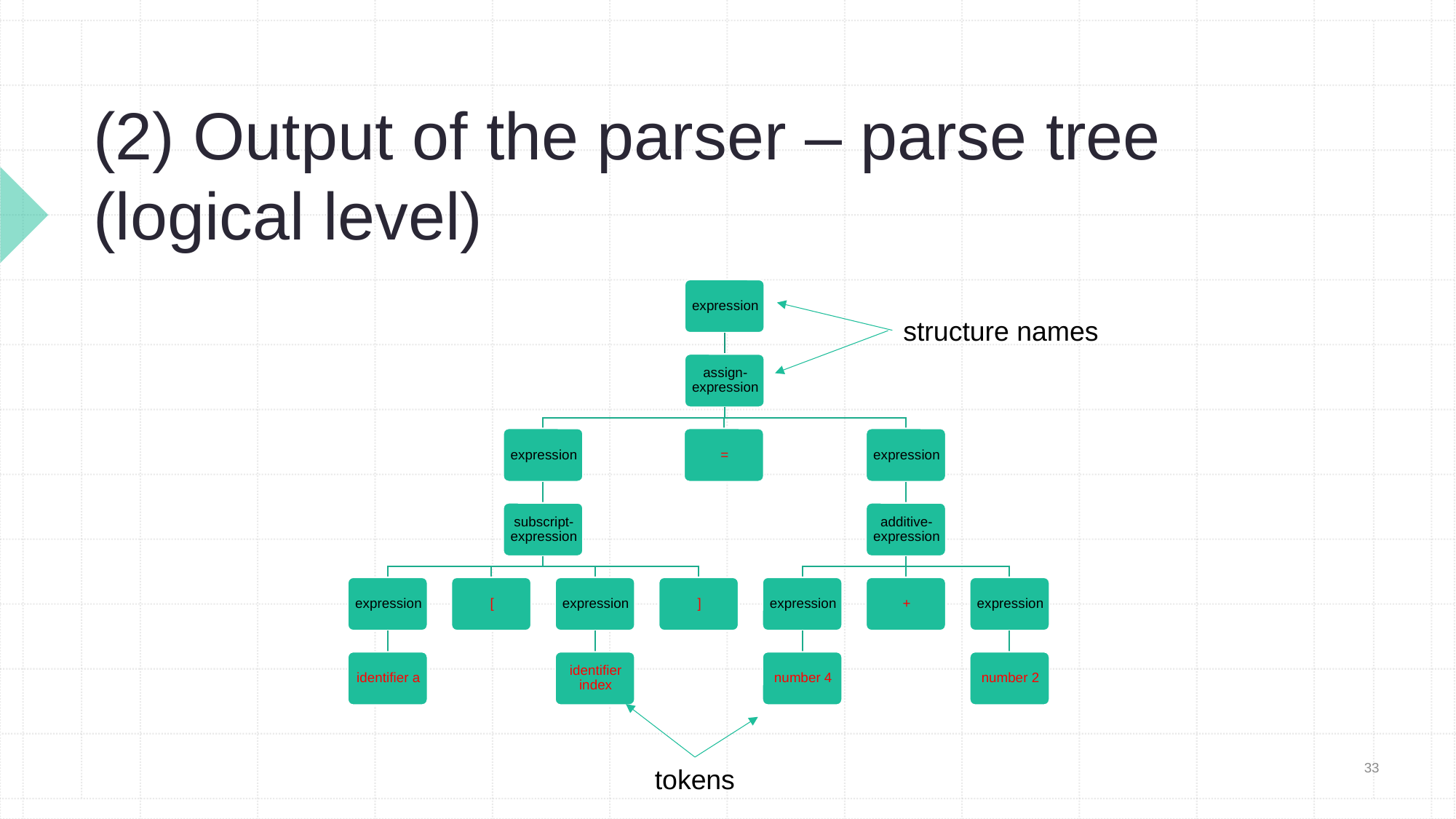

# (2) Output of the parser – parse tree (logical level)
expression
assign-expression
expression
subscript-expression
expression
identifier a
[
expression
identifier index
]
=
expression
additive-expression
expression
number 4
+
expression
number 2
structure names
33
tokens